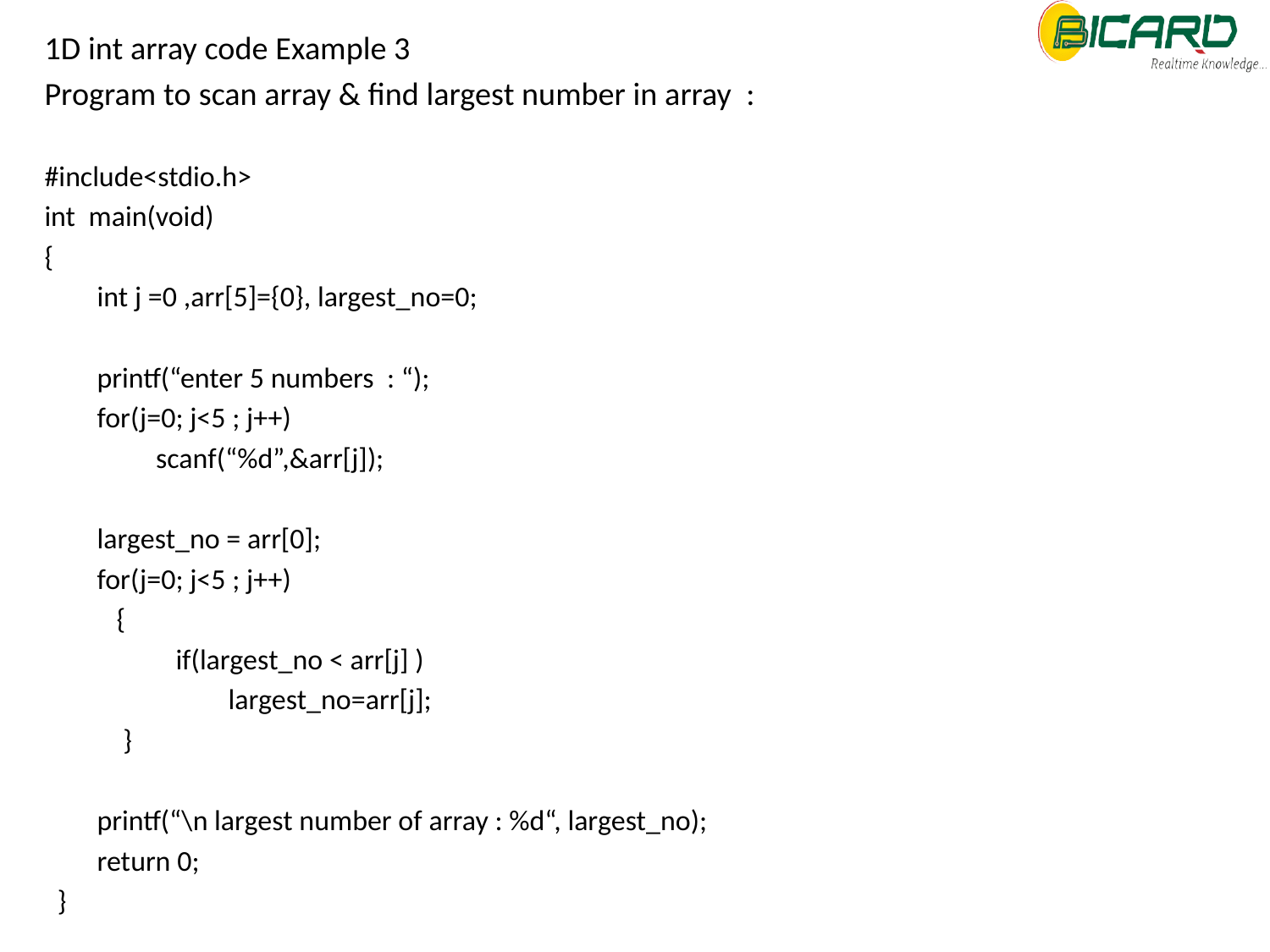

1D int array code Example 3
Program to scan array & find largest number in array  :

#include<stdio.h>
int  main(void)
{
        int j =0 ,arr[5]={0}, largest_no=0;

        printf(“enter 5 numbers  : “);
        for(j=0; j<5 ; j++)
                 scanf(“%d”,&arr[j]);

        largest_no = arr[0];
        for(j=0; j<5 ; j++)
           {
                    if(largest_no < arr[j] )
                            largest_no=arr[j];
            }

        printf(“\n largest number of array : %d“, largest_no);
        return 0;
  }